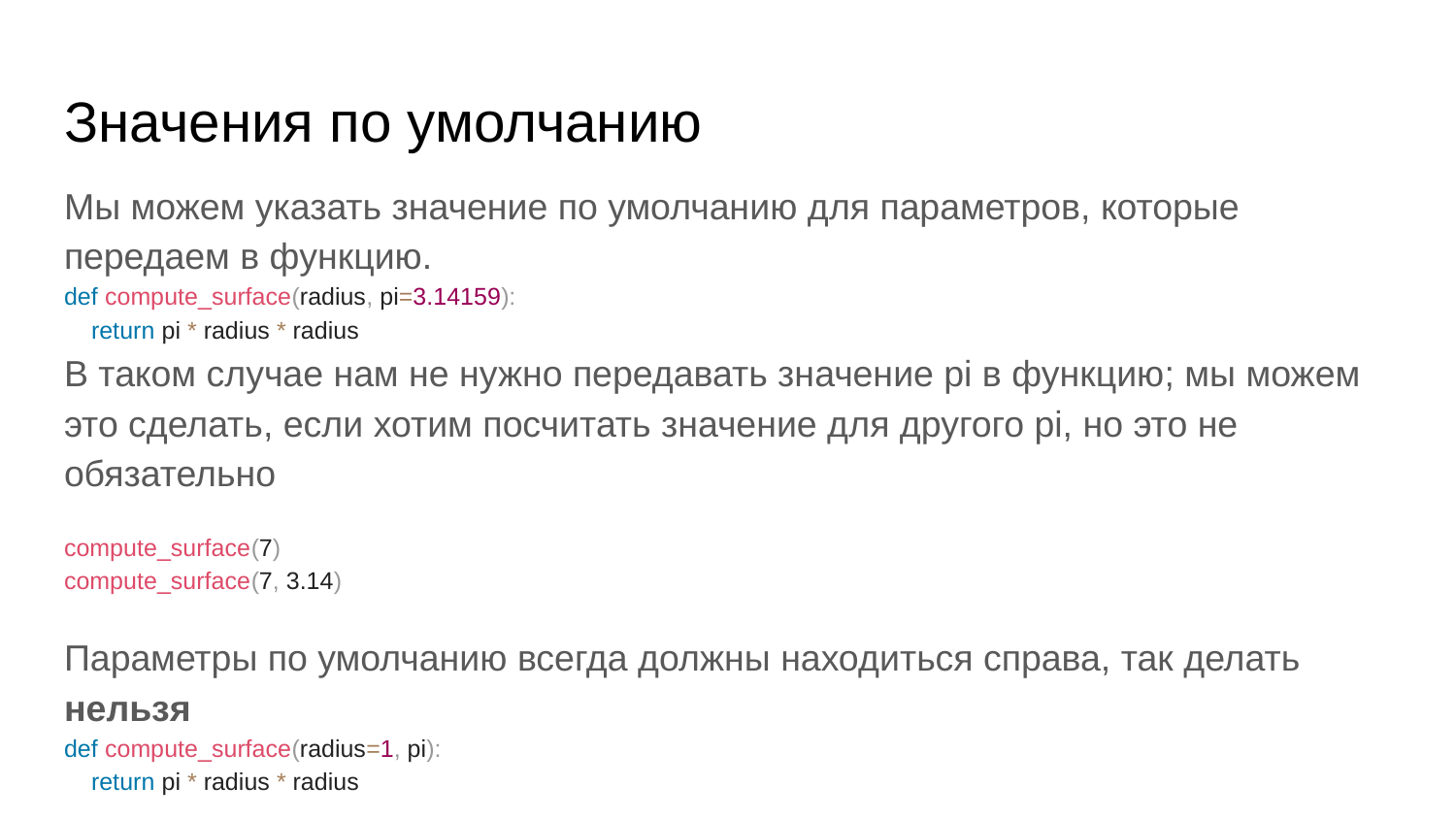

# Значения по умолчанию
Мы можем указать значение по умолчанию для параметров, которые передаем в функцию.
def compute_surface(radius, pi=3.14159):
    return pi * radius * radius
В таком случае нам не нужно передавать значение pi в функцию; мы можем это сделать, если хотим посчитать значение для другого pi, но это не обязательно

compute_surface(7)
compute_surface(7, 3.14)

Параметры по умолчанию всегда должны находиться справа, так делать нельзя
def compute_surface(radius=1, pi):
    return pi * radius * radius